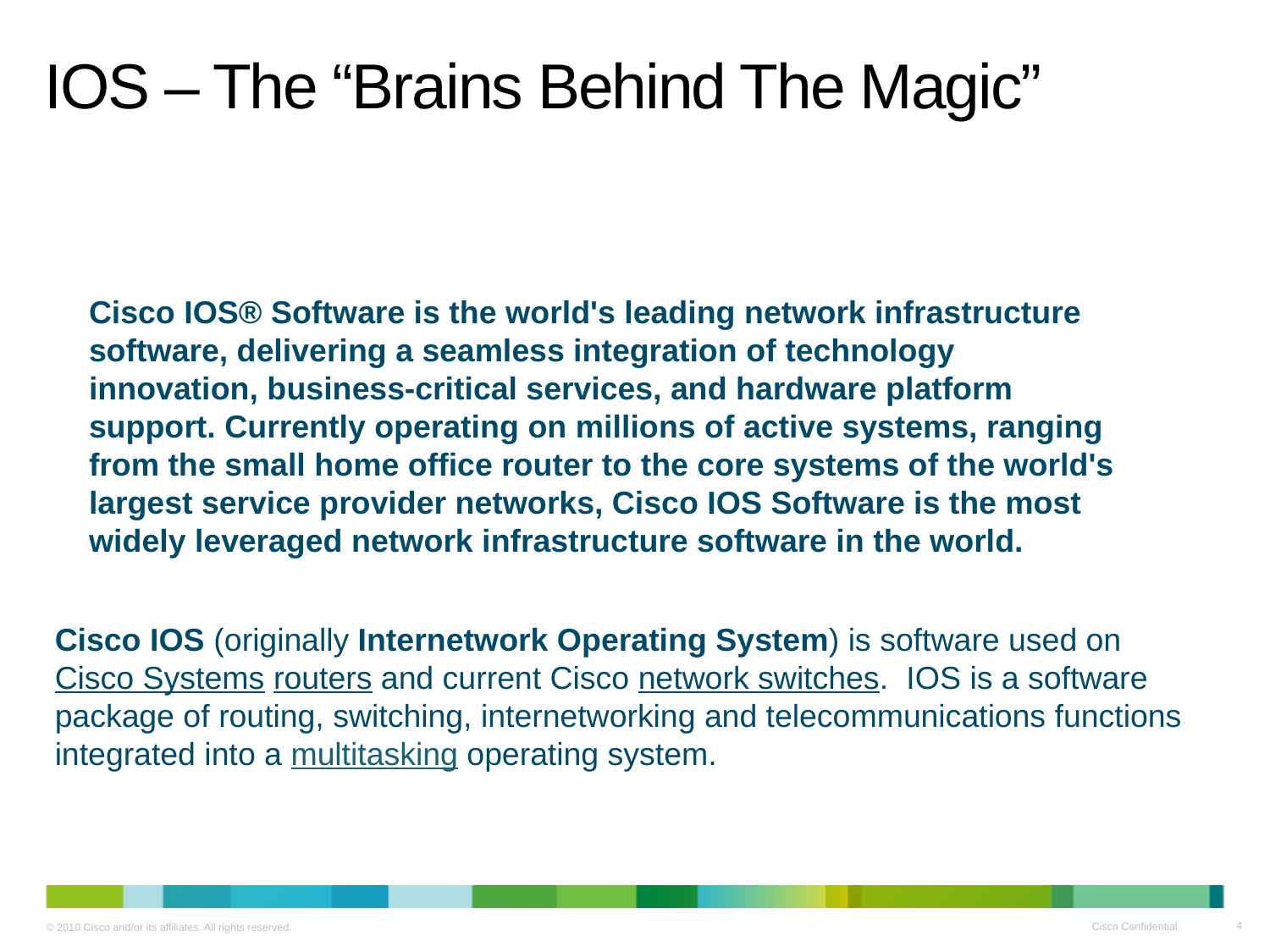

# IOS – The “Brains Behind The Magic”
Cisco IOS® Software is the world's leading network infrastructure software, delivering a seamless integration of technology innovation, business-critical services, and hardware platform support. Currently operating on millions of active systems, ranging from the small home office router to the core systems of the world's largest service provider networks, Cisco IOS Software is the most widely leveraged network infrastructure software in the world.
Cisco IOS (originally Internetwork Operating System) is software used on Cisco Systems routers and current Cisco network switches.  IOS is a software package of routing, switching, internetworking and telecommunications functions integrated into a multitasking operating system.